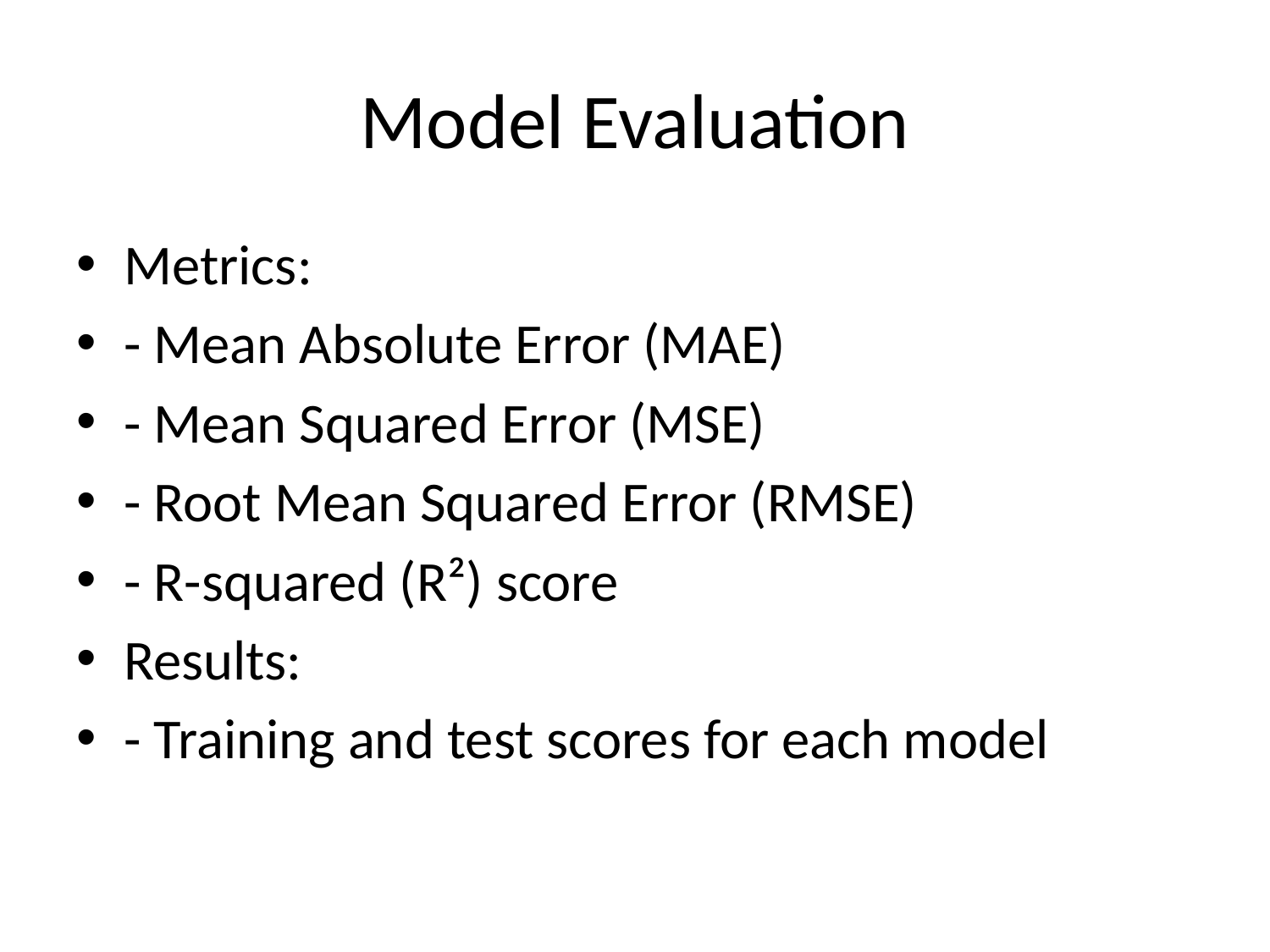

# Model Evaluation
Metrics:
- Mean Absolute Error (MAE)
- Mean Squared Error (MSE)
- Root Mean Squared Error (RMSE)
- R-squared (R²) score
Results:
- Training and test scores for each model